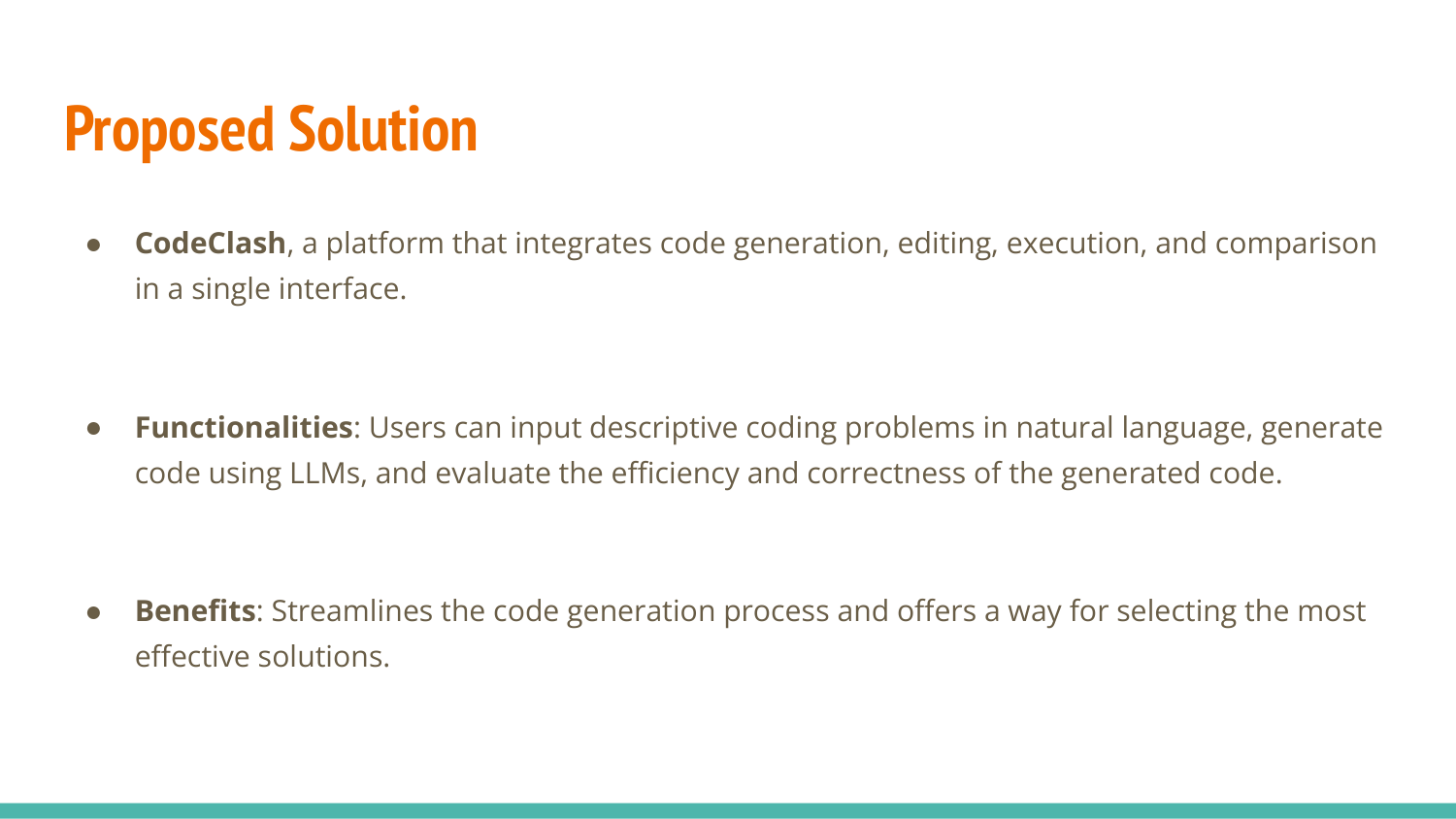

# Proposed Solution
CodeClash, a platform that integrates code generation, editing, execution, and comparison in a single interface.

Functionalities: Users can input descriptive coding problems in natural language, generate code using LLMs, and evaluate the efficiency and correctness of the generated code.

Benefits: Streamlines the code generation process and offers a way for selecting the most effective solutions.